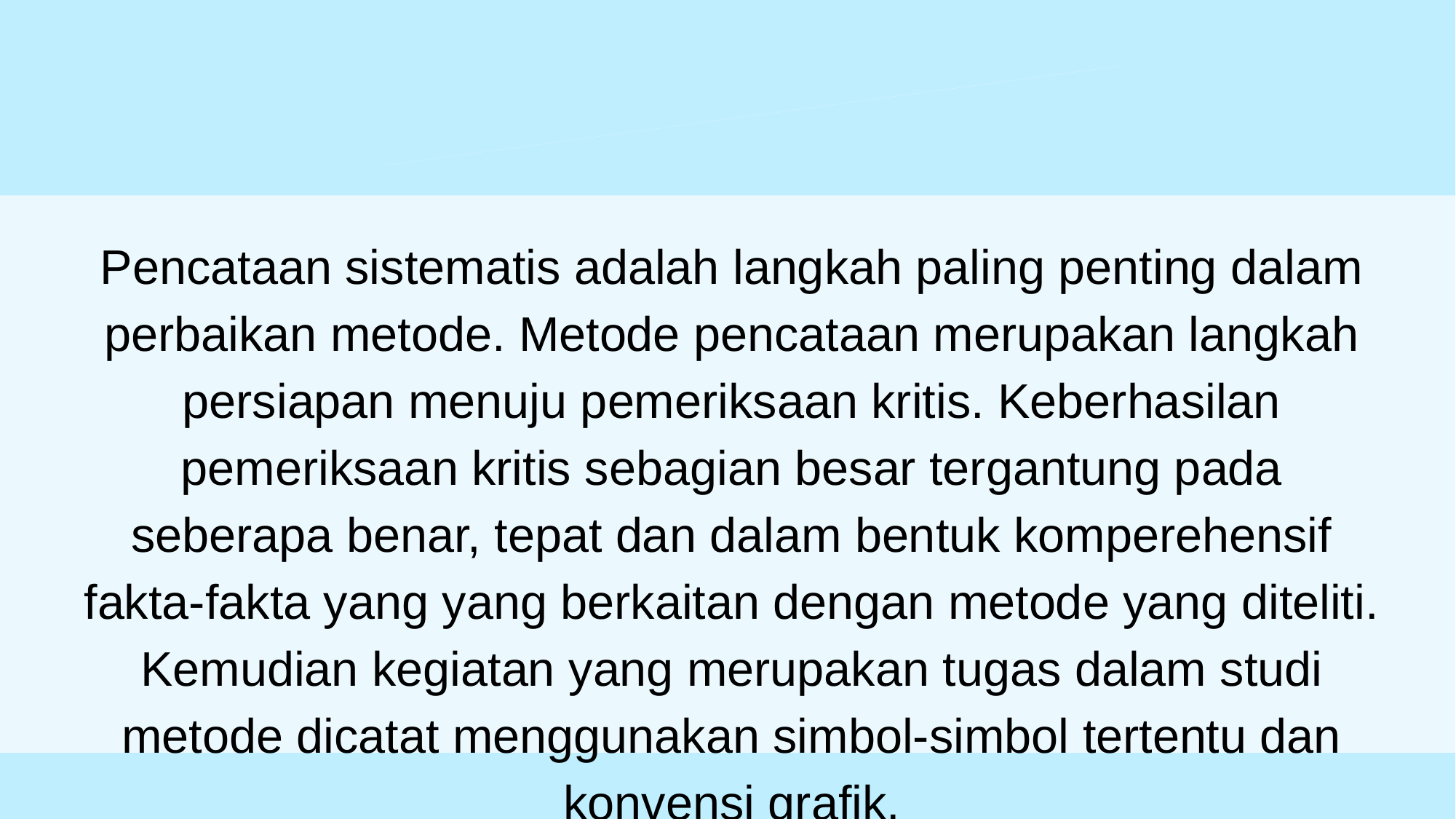

Pengumpulan dan penyajian fakta

Pencataan sistematis adalah langkah paling penting dalam perbaikan metode. Metode pencataan merupakan langkah persiapan menuju pemeriksaan kritis. Keberhasilan pemeriksaan kritis sebagian besar tergantung pada seberapa benar, tepat dan dalam bentuk komperehensif fakta-fakta yang yang berkaitan dengan metode yang diteliti. Kemudian kegiatan yang merupakan tugas dalam studi metode dicatat menggunakan simbol-simbol tertentu dan konvensi grafik.